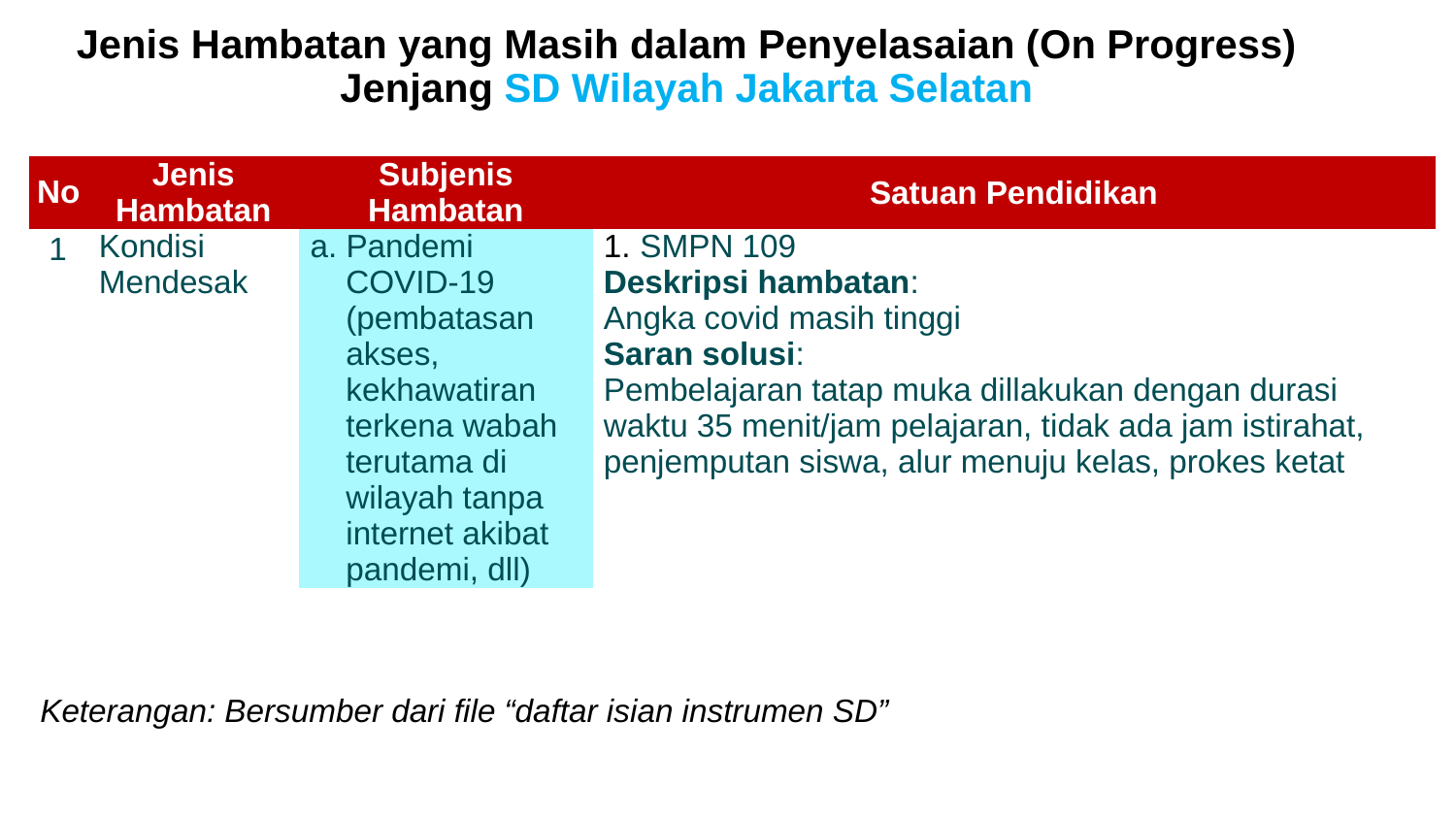

# Jenis Hambatan yang Masih dalam Penyelasaian (On Progress) Jenjang SD Wilayah Jakarta Selatan
| No | Jenis Hambatan | Subjenis Hambatan | Satuan Pendidikan |
| --- | --- | --- | --- |
| 1 | Kondisi Mendesak | a. Pandemi COVID-19 (pembatasan akses, kekhawatiran terkena wabah terutama di wilayah tanpa internet akibat pandemi, dll) | SMPN 109 Deskripsi hambatan: Angka covid masih tinggi Saran solusi: Pembelajaran tatap muka dillakukan dengan durasi waktu 35 menit/jam pelajaran, tidak ada jam istirahat, penjemputan siswa, alur menuju kelas, prokes ketat |
Keterangan: Bersumber dari file “daftar isian instrumen SD”